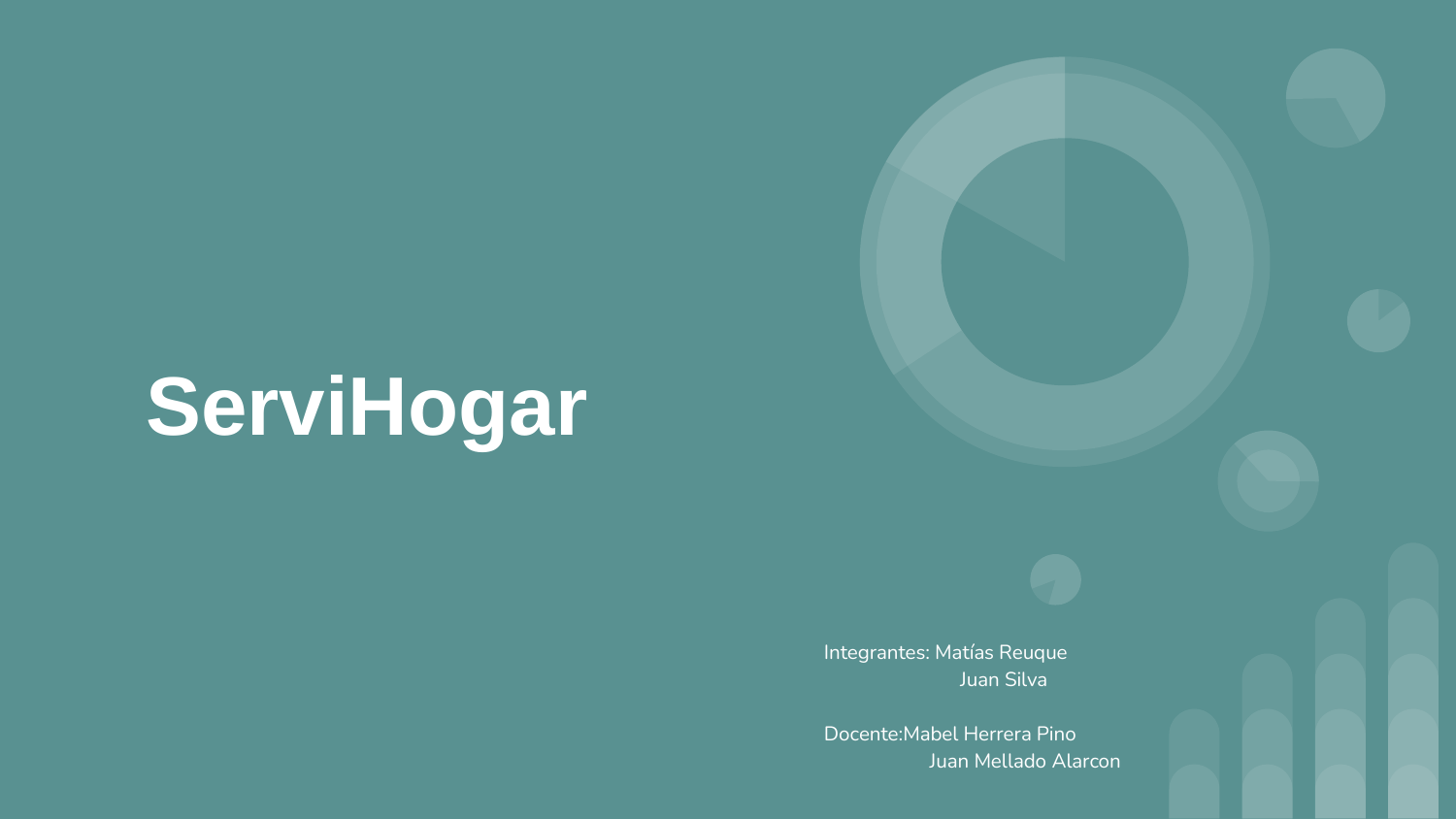

# ServiHogar
Integrantes: Matías Reuque
	         Juan Silva

Docente:Mabel Herrera Pino
	   Juan Mellado Alarcon